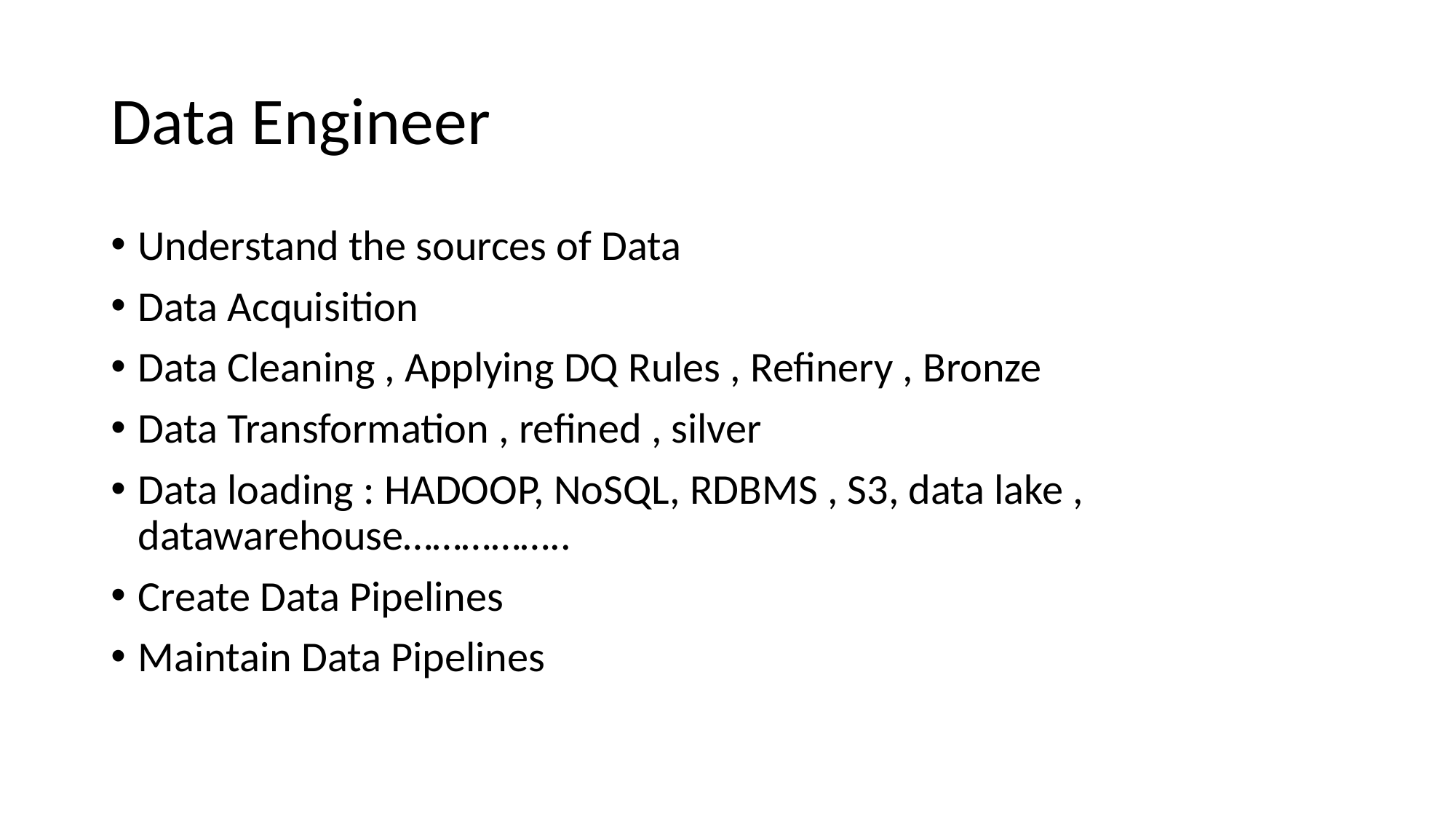

# Data Engineer
Understand the sources of Data
Data Acquisition
Data Cleaning , Applying DQ Rules , Refinery , Bronze
Data Transformation , refined , silver
Data loading : HADOOP, NoSQL, RDBMS , S3, data lake , datawarehouse……………..
Create Data Pipelines
Maintain Data Pipelines